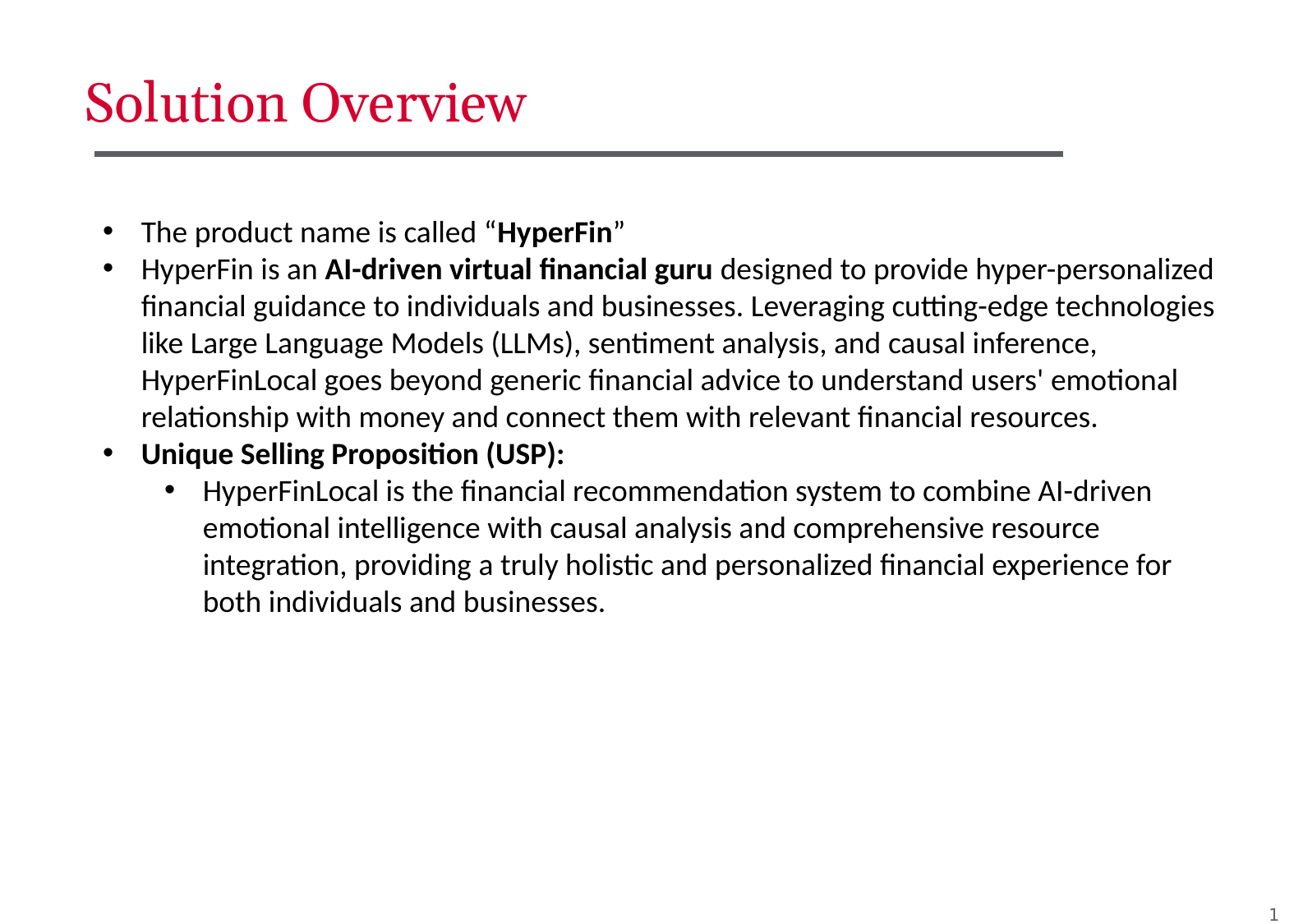

# Solution Overview

The product name is called “HyperFin”
HyperFin is an AI-driven virtual financial guru designed to provide hyper-personalized financial guidance to individuals and businesses. Leveraging cutting-edge technologies like Large Language Models (LLMs), sentiment analysis, and causal inference, HyperFinLocal goes beyond generic financial advice to understand users' emotional relationship with money and connect them with relevant financial resources.
Unique Selling Proposition (USP):
HyperFinLocal is the financial recommendation system to combine AI-driven emotional intelligence with causal analysis and comprehensive resource integration, providing a truly holistic and personalized financial experience for both individuals and businesses.

1